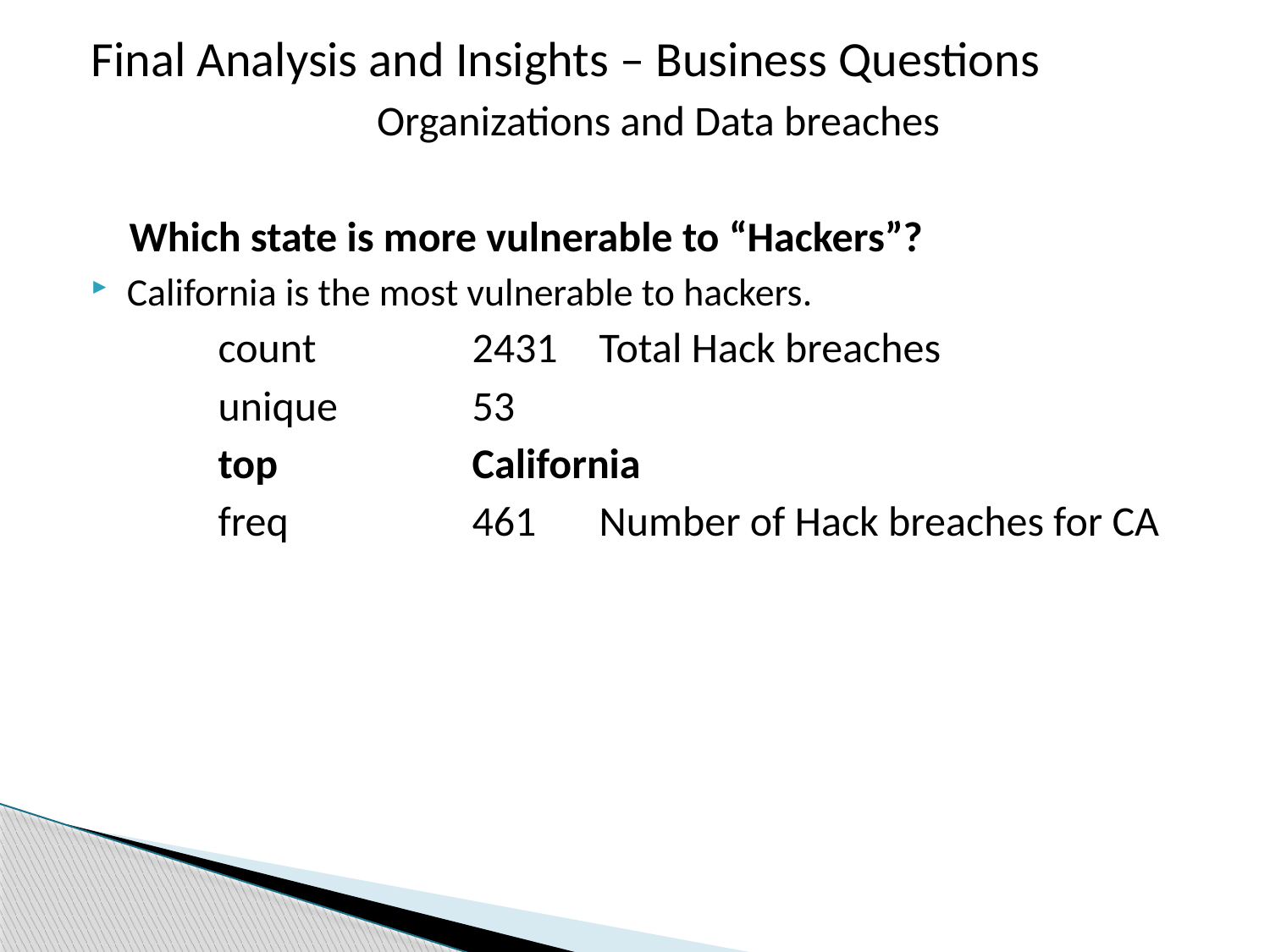

Final Analysis and Insights – Business Questions
Organizations and Data breaches

    Which state is more vulnerable to “Hackers”?
California is the most vulnerable to hackers.
	count 		2431 	Total Hack breaches
	unique 	53
	top 		California
	freq 		461 	Number of Hack breaches for CA